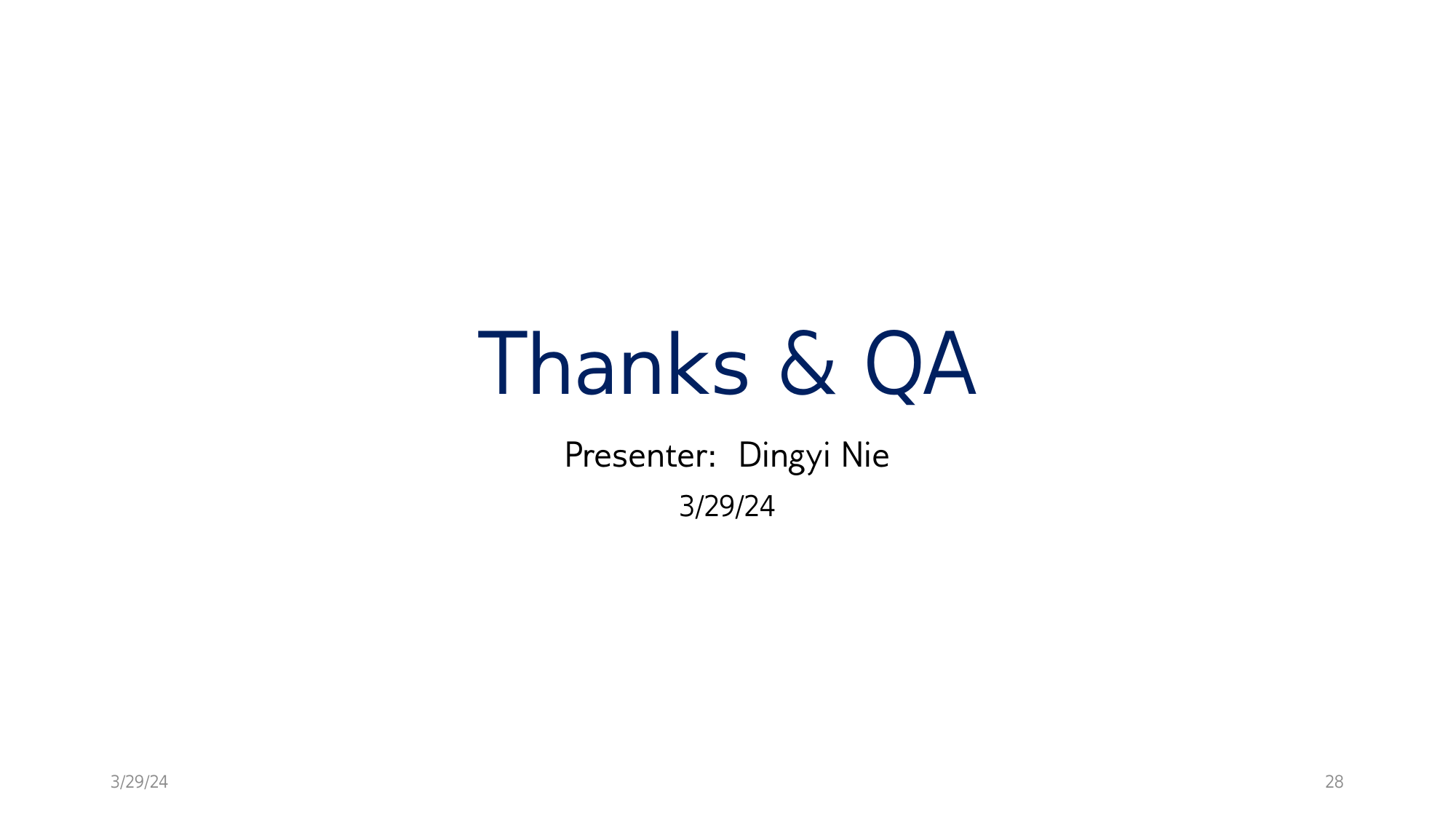

# Thanks & QA
Presenter:  Dingyi Nie
3/29/24
3/29/24
28